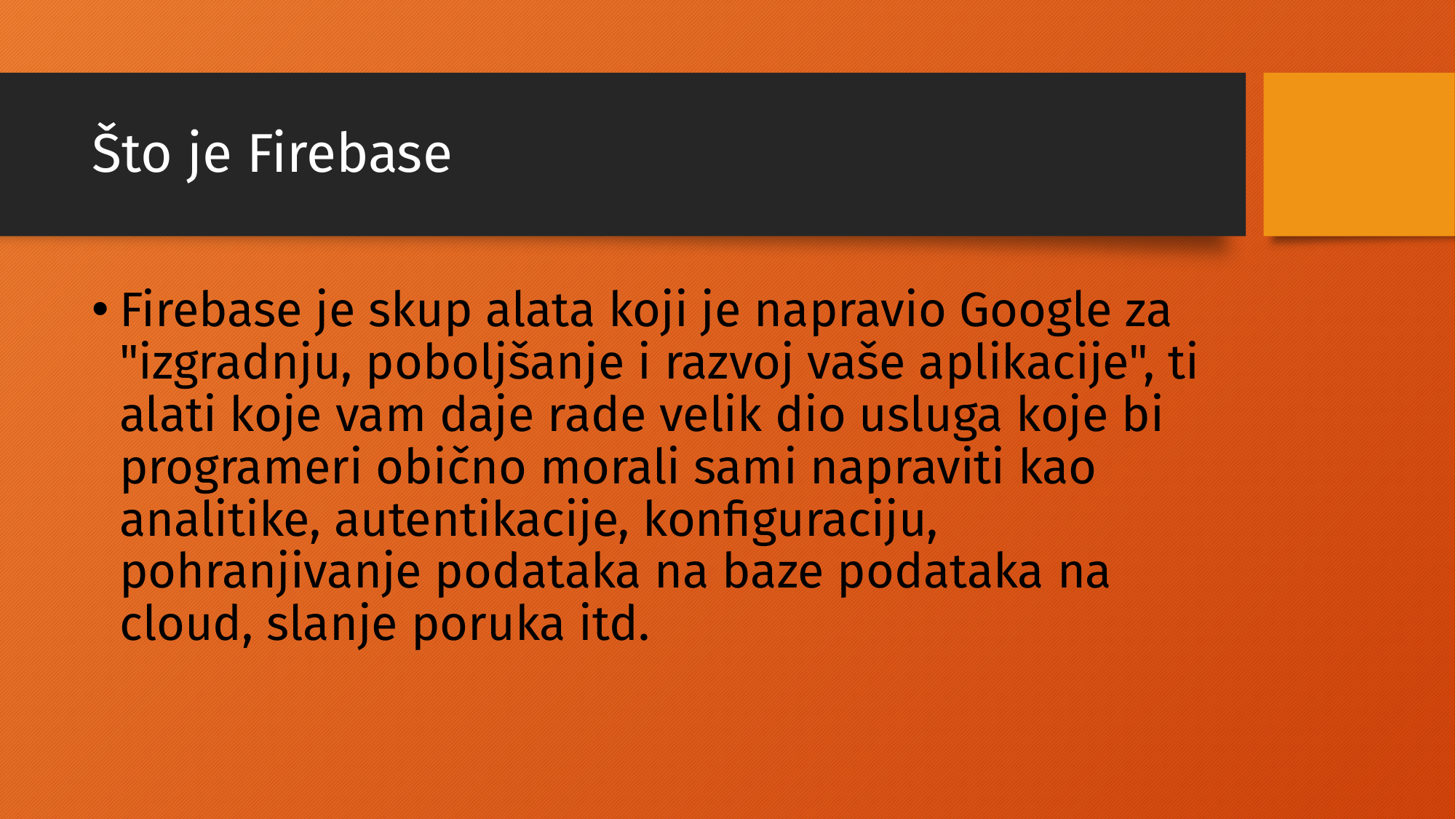

# Što je Firebase
Firebase je skup alata koji je napravio Google za "izgradnju, poboljšanje i razvoj vaše aplikacije", ti alati koje vam daje rade velik dio usluga koje bi programeri obično morali sami napraviti kao analitike, autentikacije, konfiguraciju, pohranjivanje podataka na baze podataka na cloud, slanje poruka itd.